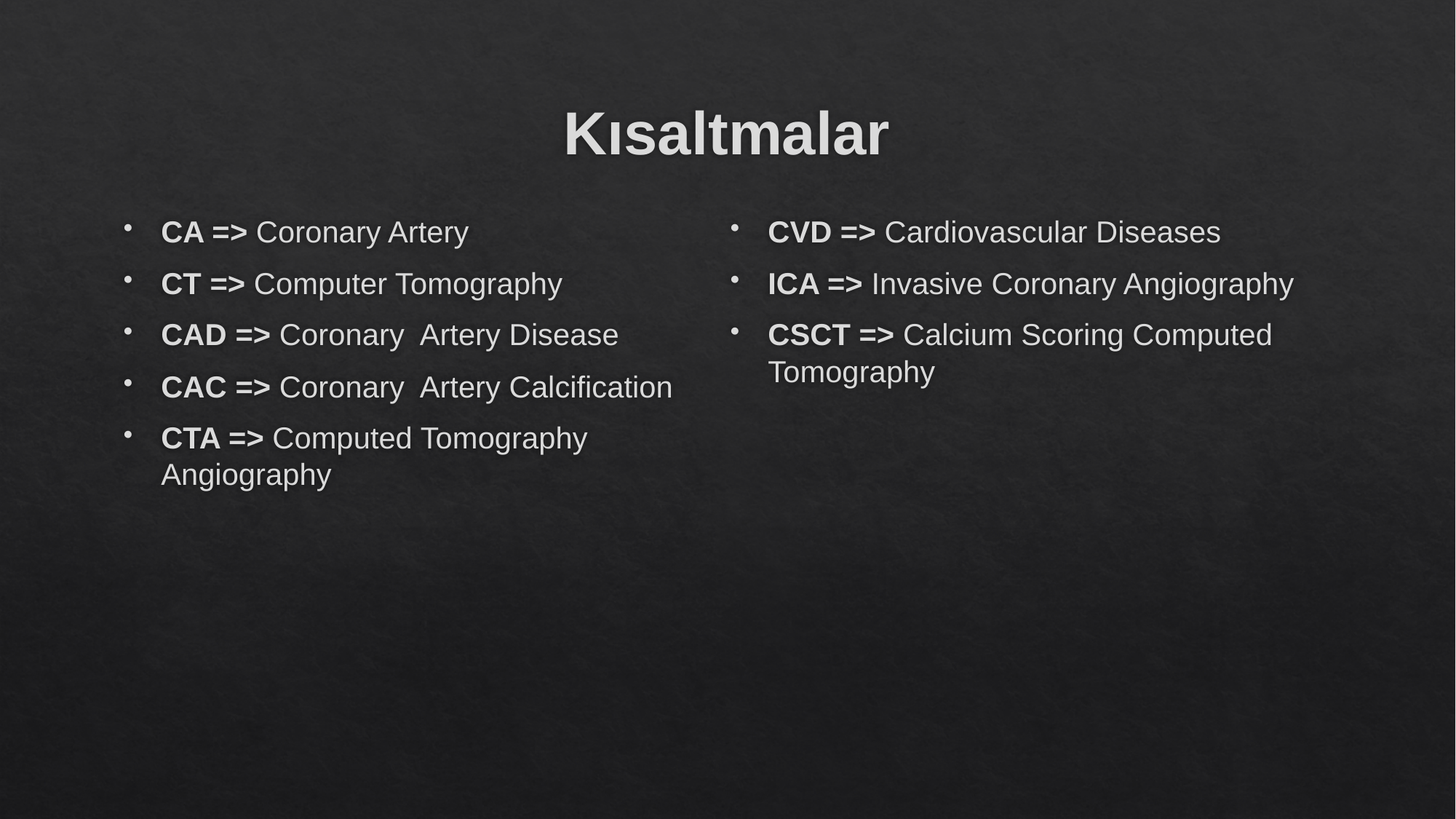

# Kısaltmalar
CA => Coronary Artery
CT => Computer Tomography
CAD => Coronary  Artery Disease
CAC => Coronary  Artery Calcification
CTA => Computed Tomography Angiography

CVD => Cardiovascular Diseases
ICA => Invasive Coronary Angiography
CSCT => Calcium Scoring Computed Tomography